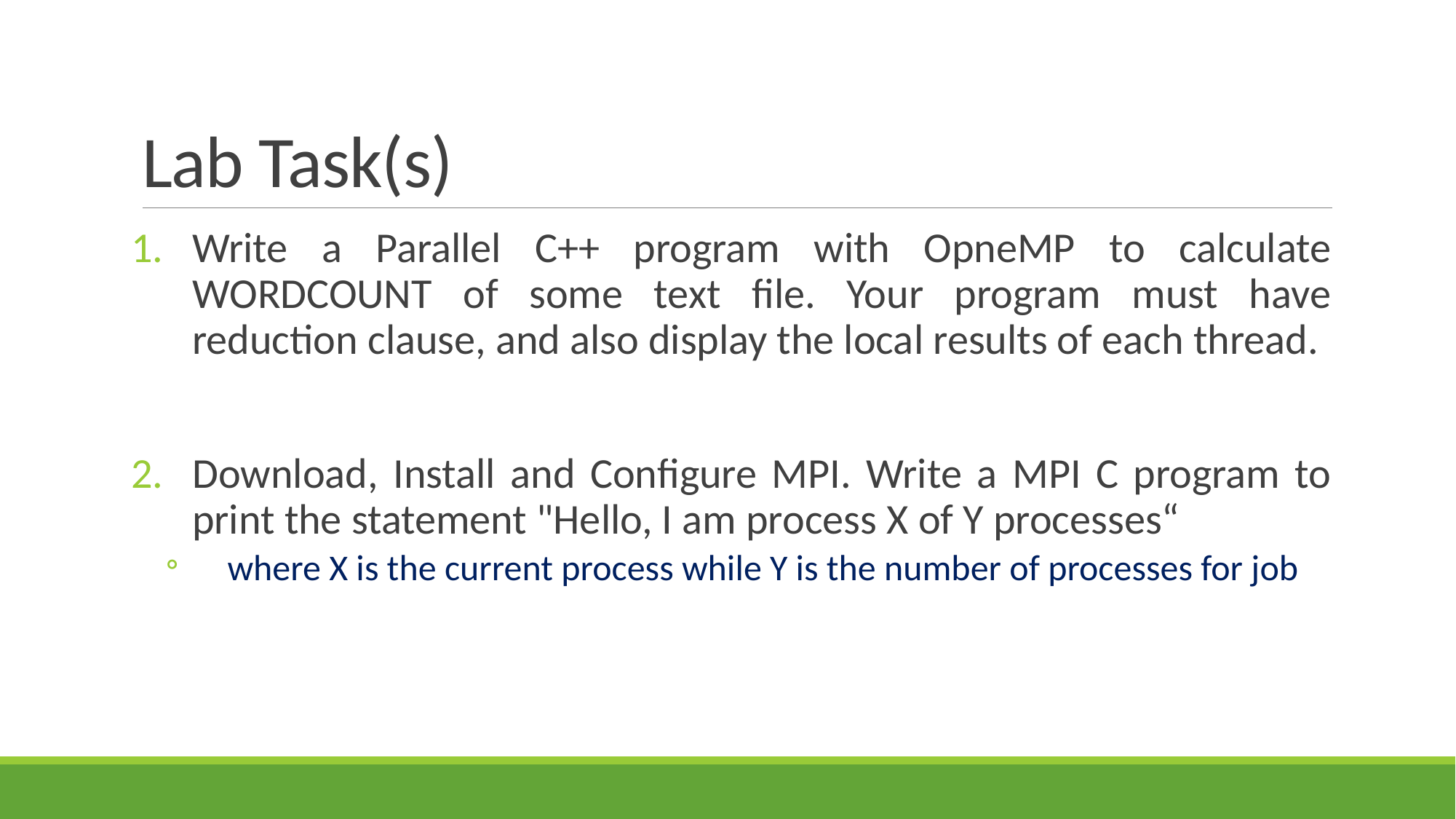

# Lab Task(s)
Write a Parallel C++ program with OpneMP to calculate WORDCOUNT of some text file. Your program must have reduction clause, and also display the local results of each thread.

Download, Install and Configure MPI. Write a MPI C program to print the statement "Hello, I am process X of Y processes“
where X is the current process while Y is the number of processes for job